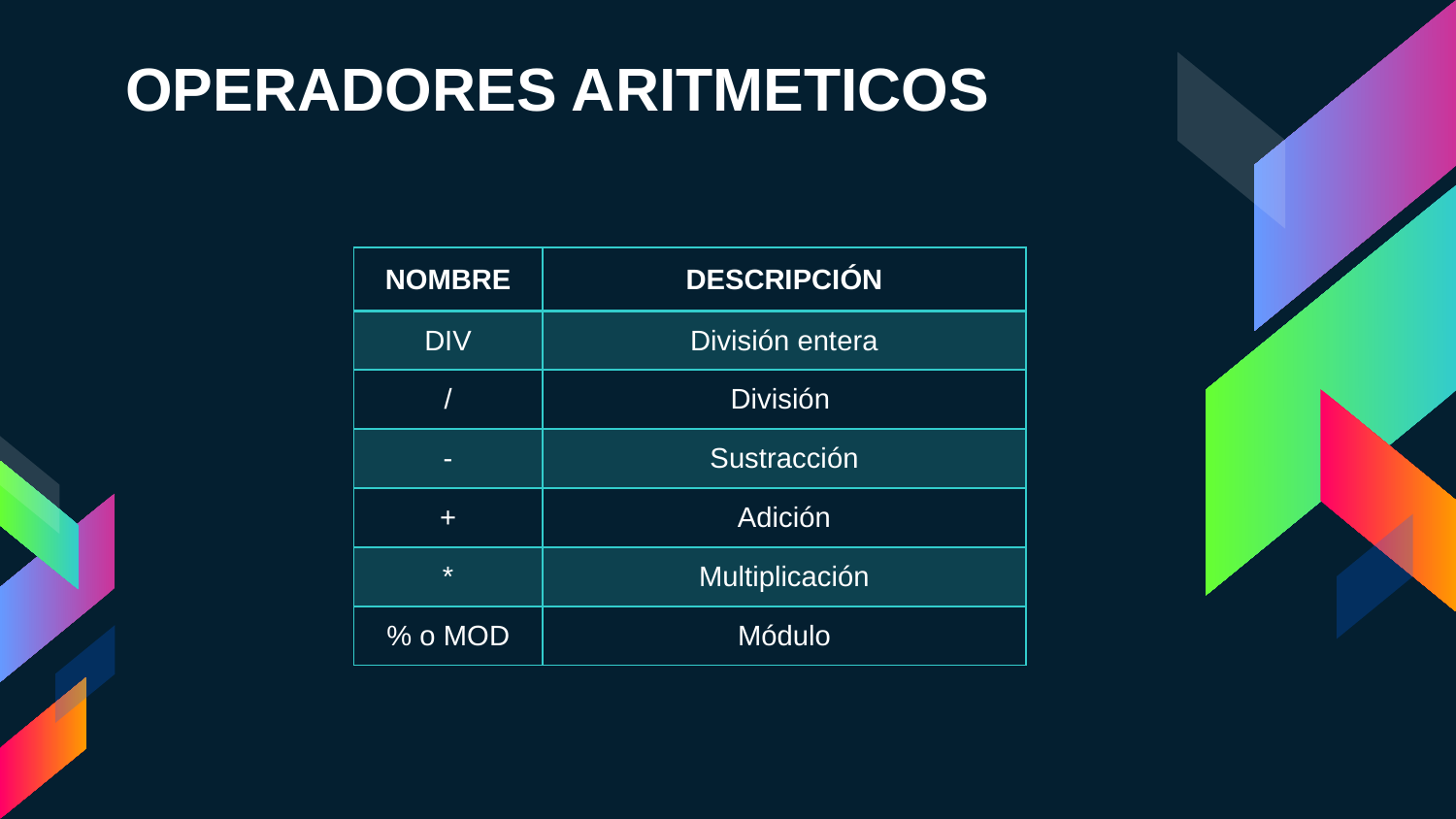

# OPERADORES ARITMETICOS
| NOMBRE | DESCRIPCIÓN |
| --- | --- |
| DIV | División entera |
| / | División |
| - | Sustracción |
| + | Adición |
| \* | Multiplicación |
| % o MOD | Módulo |